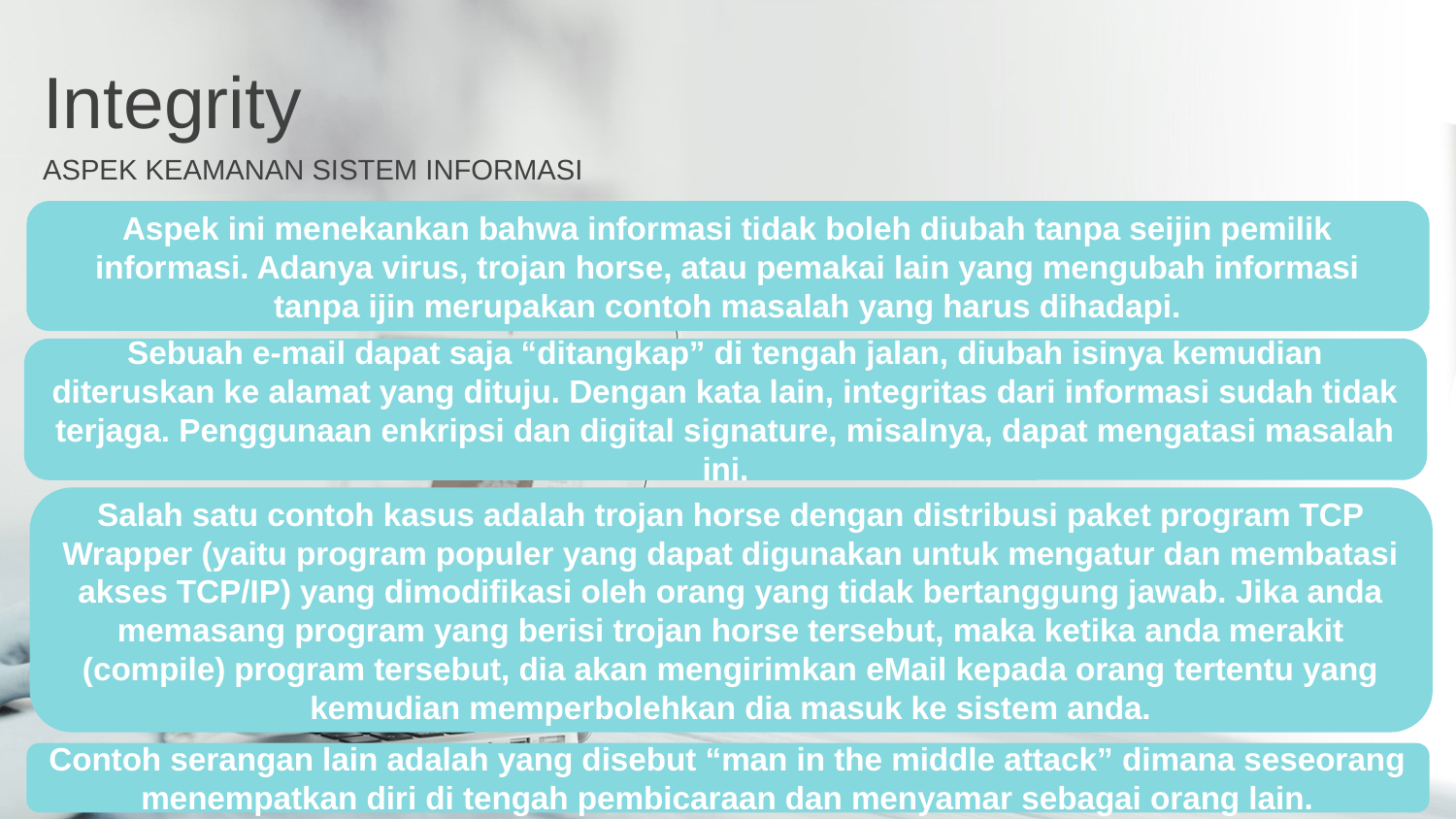

Integrity
ASPEK KEAMANAN SISTEM INFORMASI
Aspek ini menekankan bahwa informasi tidak boleh diubah tanpa seijin pemilik informasi. Adanya virus, trojan horse, atau pemakai lain yang mengubah informasi tanpa ijin merupakan contoh masalah yang harus dihadapi.
Sebuah e-mail dapat saja “ditangkap” di tengah jalan, diubah isinya kemudian diteruskan ke alamat yang dituju. Dengan kata lain, integritas dari informasi sudah tidak terjaga. Penggunaan enkripsi dan digital signature, misalnya, dapat mengatasi masalah ini.
Salah satu contoh kasus adalah trojan horse dengan distribusi paket program TCP Wrapper (yaitu program populer yang dapat digunakan untuk mengatur dan membatasi akses TCP/IP) yang dimodifikasi oleh orang yang tidak bertanggung jawab. Jika anda memasang program yang berisi trojan horse tersebut, maka ketika anda merakit (compile) program tersebut, dia akan mengirimkan eMail kepada orang tertentu yang kemudian memperbolehkan dia masuk ke sistem anda.
Contoh serangan lain adalah yang disebut “man in the middle attack” dimana seseorang menempatkan diri di tengah pembicaraan dan menyamar sebagai orang lain.